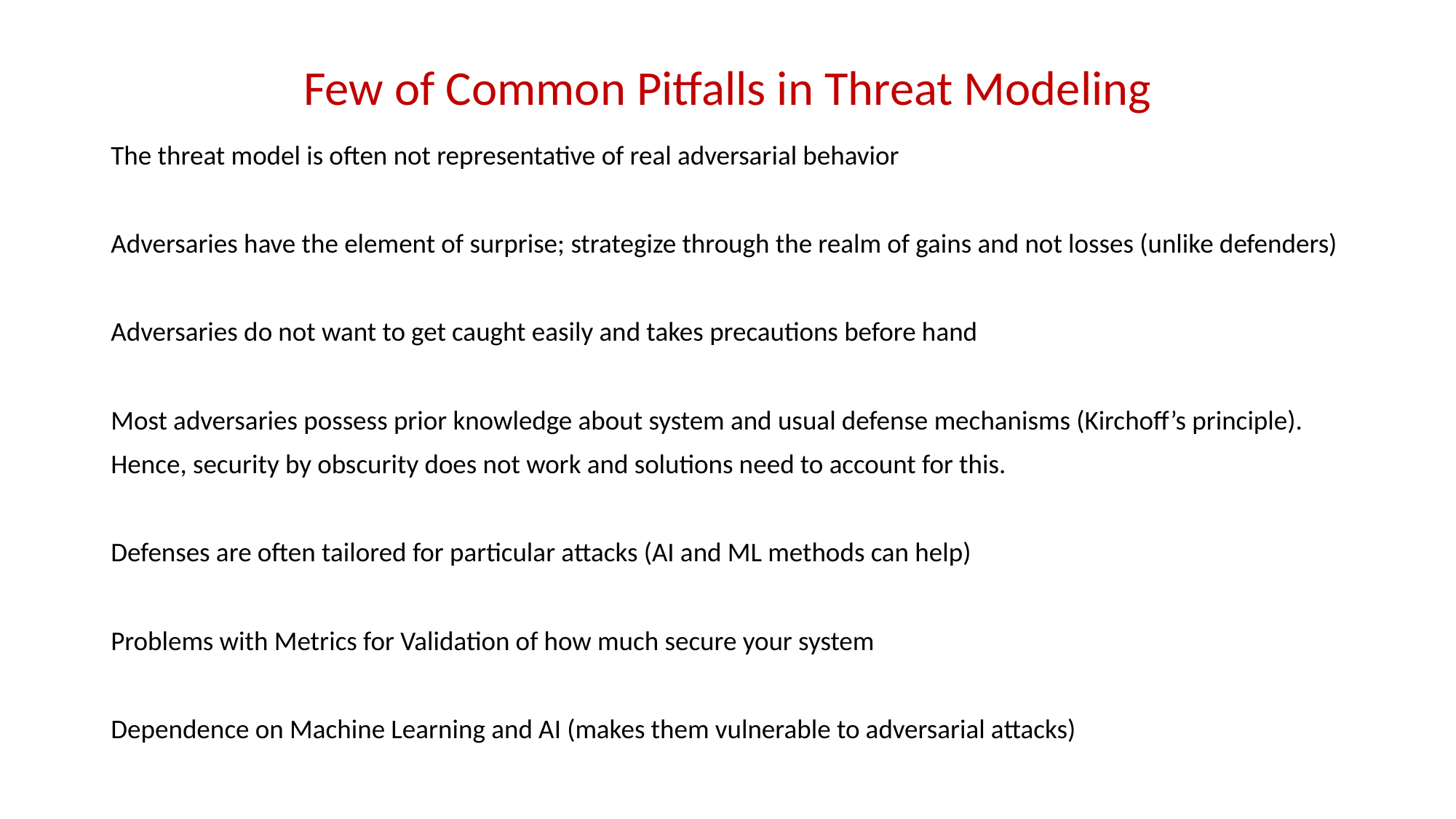

# Few of Common Pitfalls in Threat Modeling
The threat model is often not representative of real adversarial behavior

Adversaries have the element of surprise; strategize through the realm of gains and not losses (unlike defenders)

Adversaries do not want to get caught easily and takes precautions before hand

Most adversaries possess prior knowledge about system and usual defense mechanisms (Kirchoff’s principle).
Hence, security by obscurity does not work and solutions need to account for this.

Defenses are often tailored for particular attacks (AI and ML methods can help)

Problems with Metrics for Validation of how much secure your system

Dependence on Machine Learning and AI (makes them vulnerable to adversarial attacks)